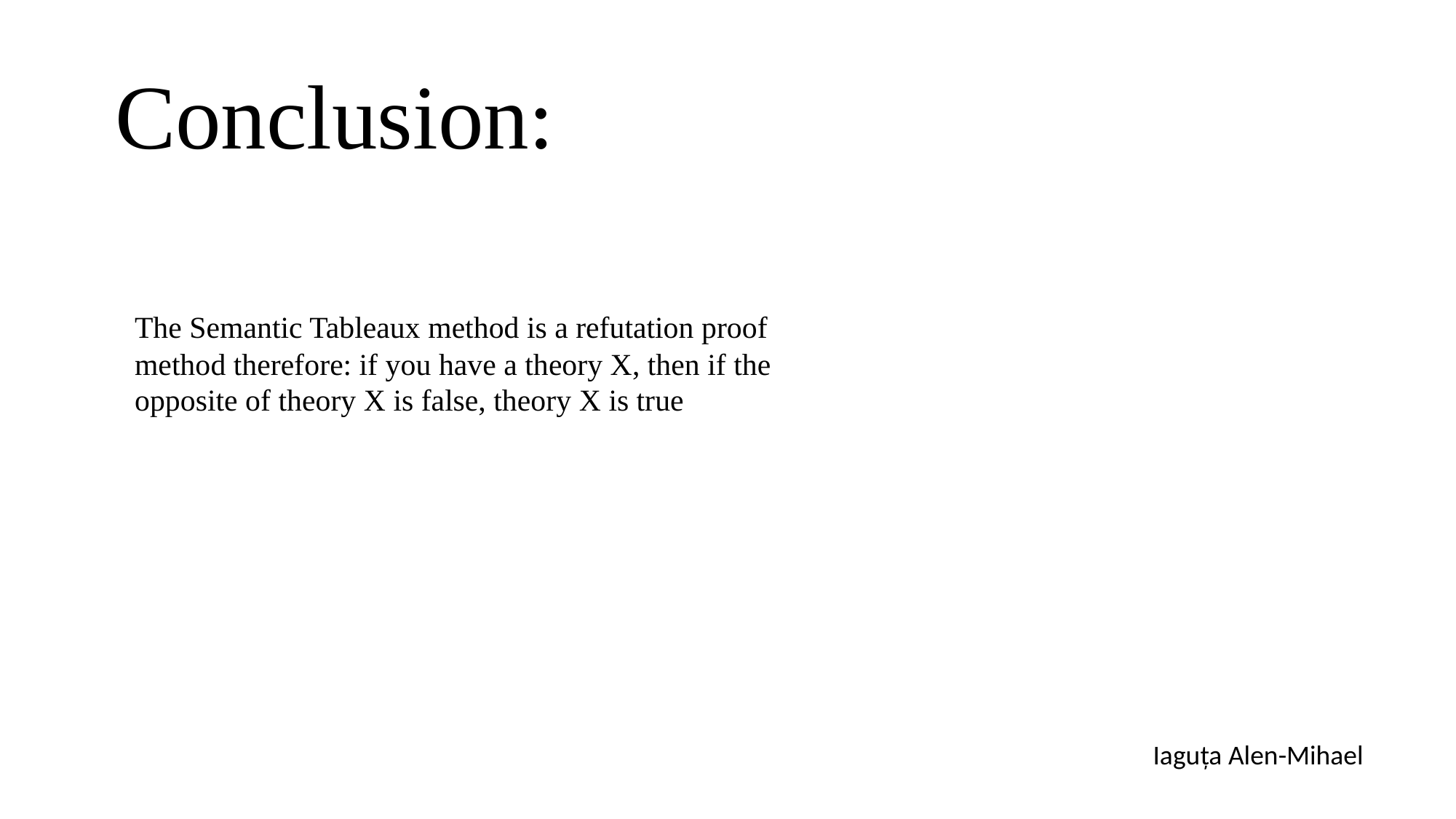

# Conclusion:
The Semantic Tableaux method is a refutation proof method therefore: if you have a theory X, then if the opposite of theory X is false, theory X is true

Iaguța Alen-Mihael